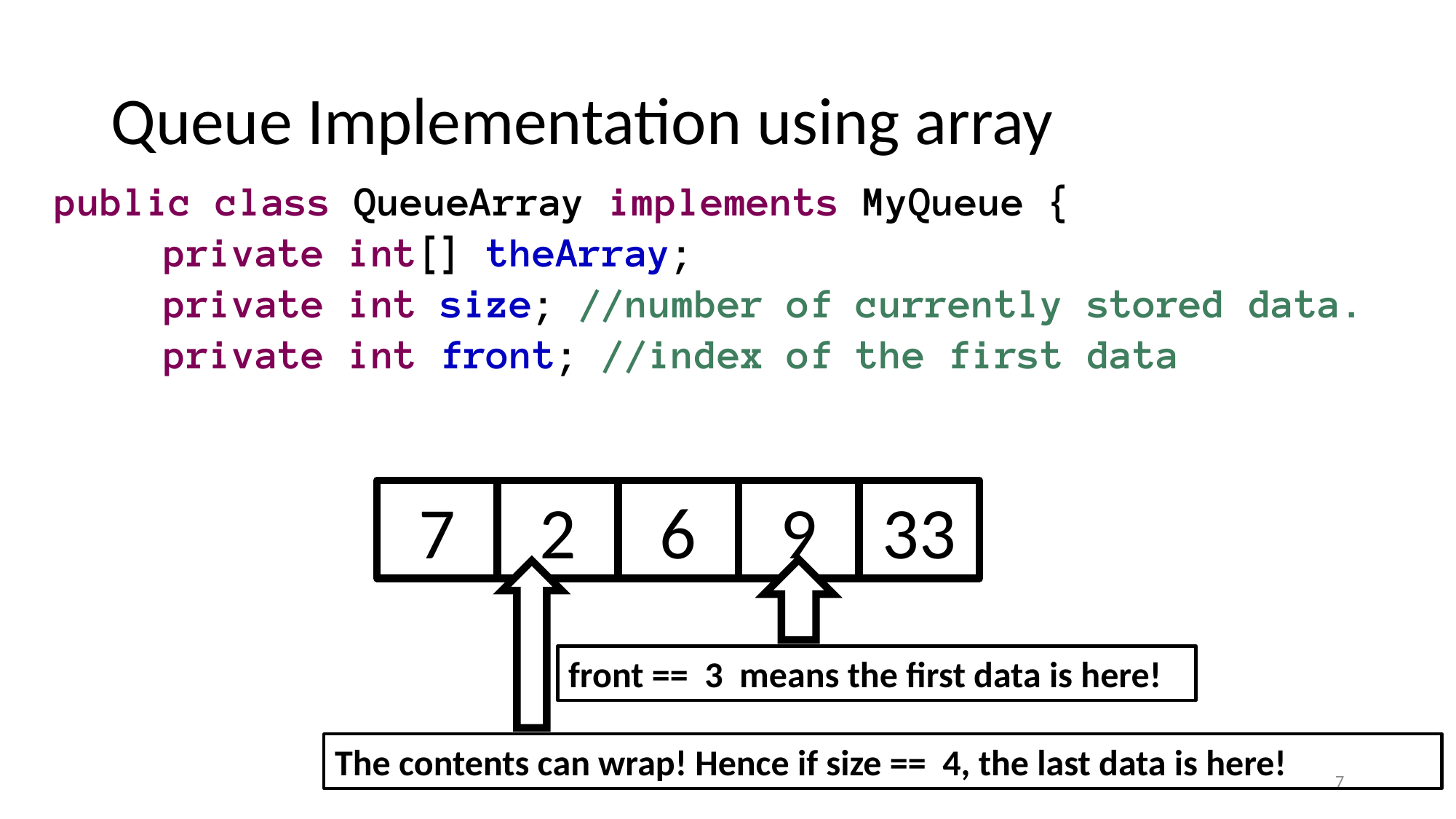

# Queue Implementation using array
public class QueueArray implements MyQueue {
	private int[] theArray;
	private int size; //number of currently stored data.
	private int front; //index of the first data
7
2
6
9
33

front ==  3  means the first data is here!

The contents can wrap! Hence if size ==  4, the last data is here!
7